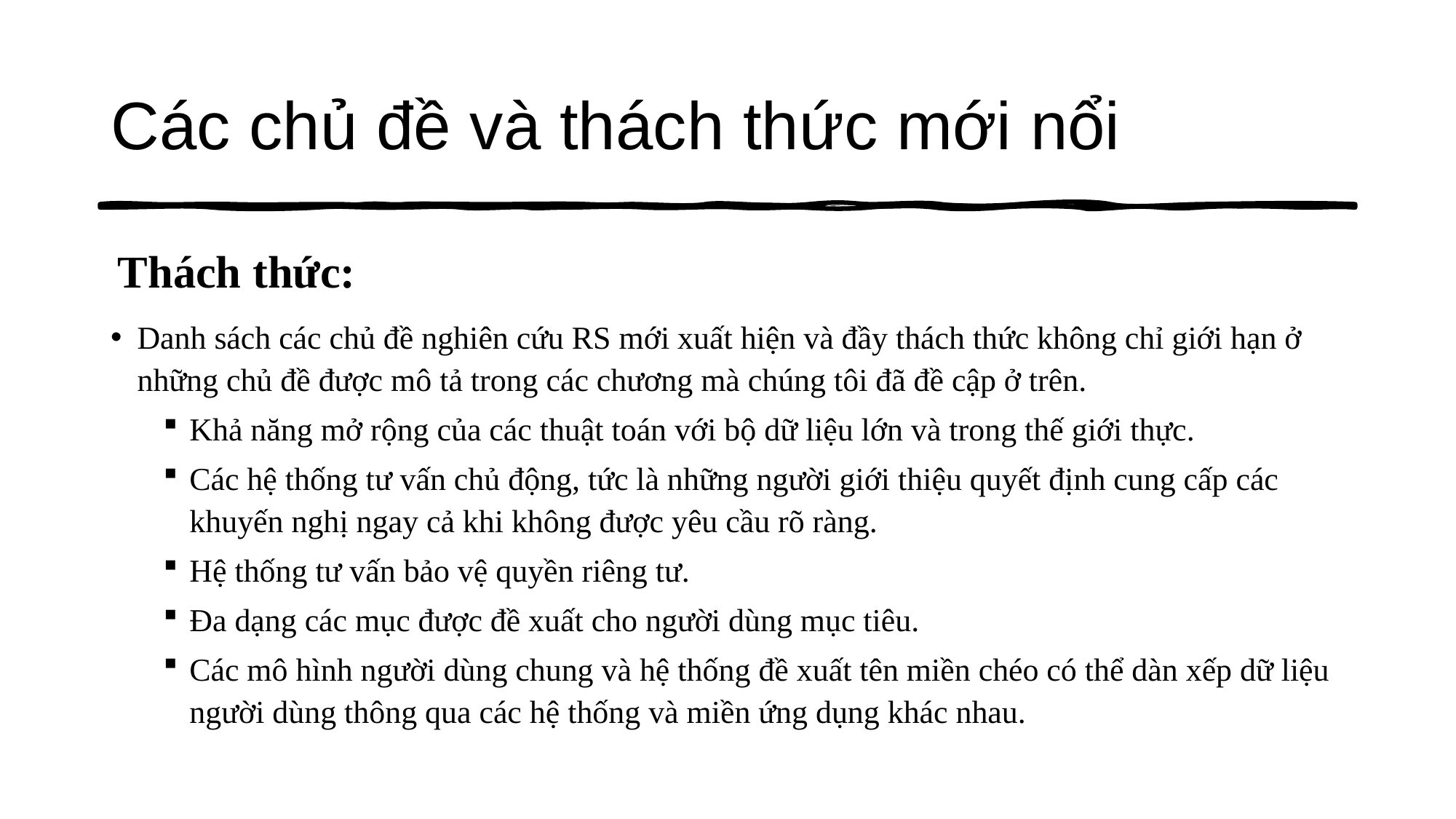

# Các chủ đề và thách thức mới nổi
Thách thức:
Danh sách các chủ đề nghiên cứu RS mới xuất hiện và đầy thách thức không chỉ giới hạn ở những chủ đề được mô tả trong các chương mà chúng tôi đã đề cập ở trên.
Khả năng mở rộng của các thuật toán với bộ dữ liệu lớn và trong thế giới thực.
Các hệ thống tư vấn chủ động, tức là những người giới thiệu quyết định cung cấp các khuyến nghị ngay cả khi không được yêu cầu rõ ràng.
Hệ thống tư vấn bảo vệ quyền riêng tư.
Đa dạng các mục được đề xuất cho người dùng mục tiêu.
Các mô hình người dùng chung và hệ thống đề xuất tên miền chéo có thể dàn xếp dữ liệu người dùng thông qua các hệ thống và miền ứng dụng khác nhau.